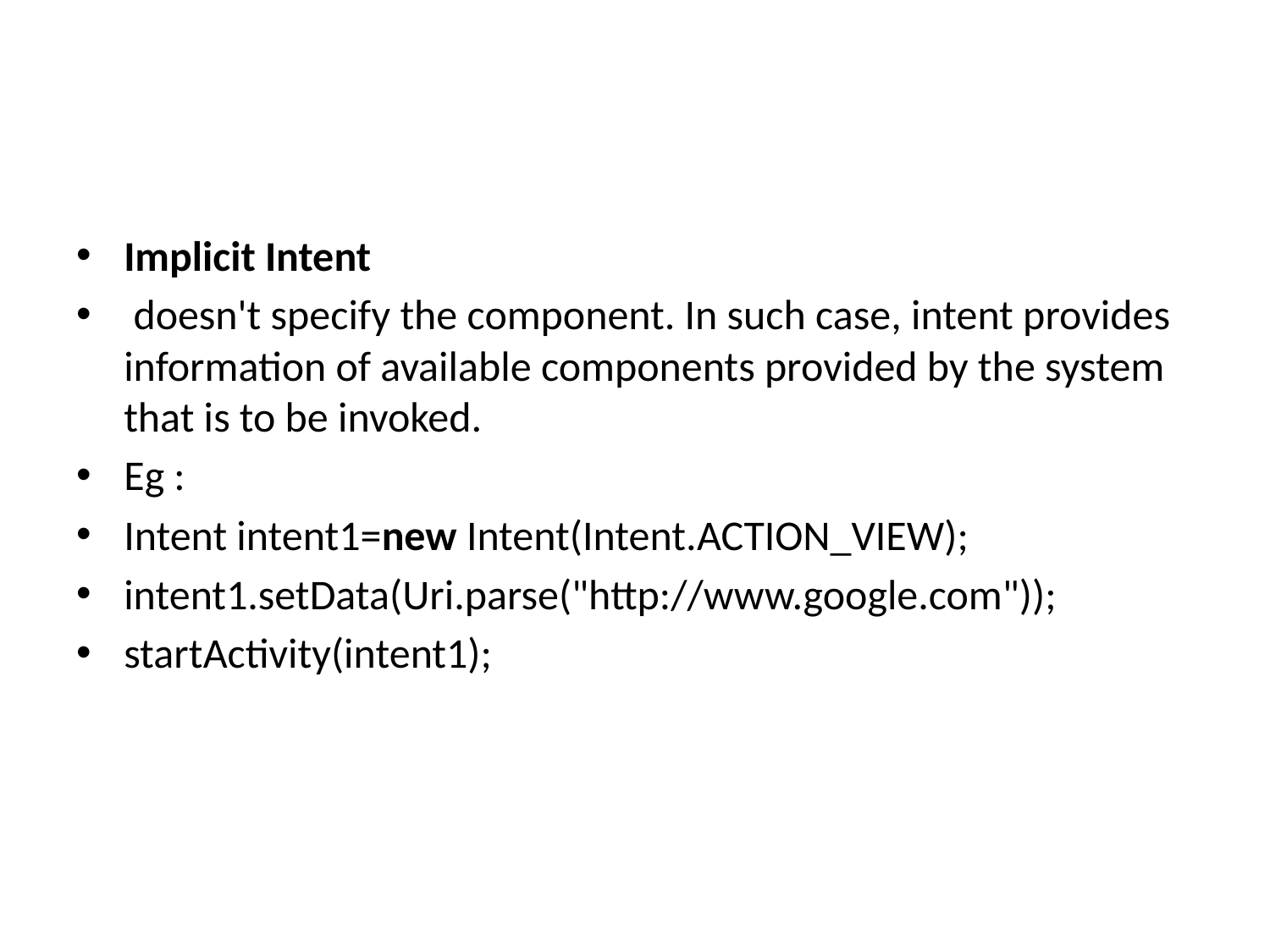

#
Implicit Intent
 doesn't specify the component. In such case, intent provides information of available components provided by the system that is to be invoked.
Eg :
Intent intent1=new Intent(Intent.ACTION_VIEW);
intent1.setData(Uri.parse("http://www.google.com"));
startActivity(intent1);